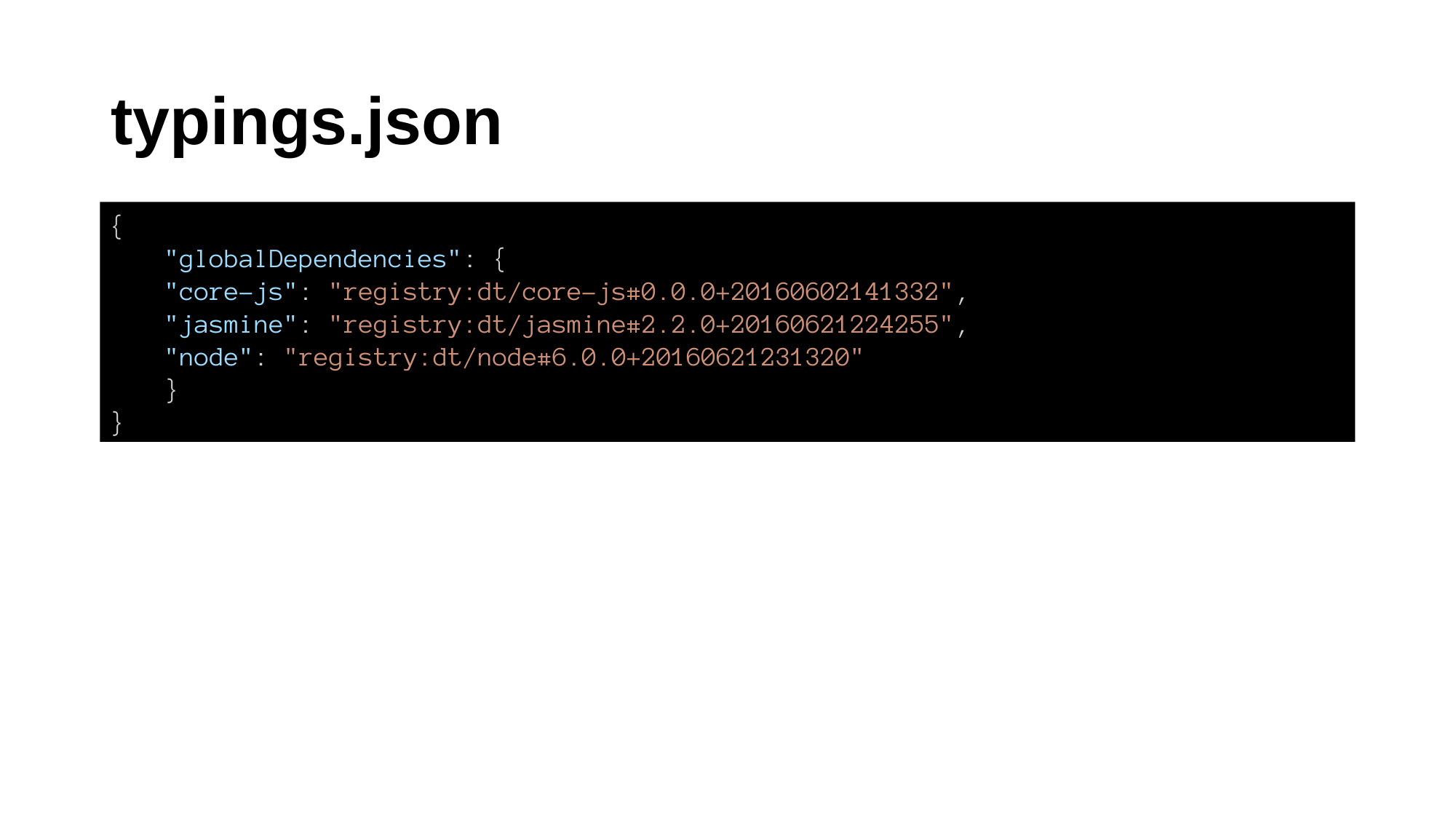

# typings.json
{
"globalDependencies": {
"core-js": "registry:dt/core-js#0.0.0+20160602141332",
"jasmine": "registry:dt/jasmine#2.2.0+20160621224255",
"node": "registry:dt/node#6.0.0+20160621231320"
}
}